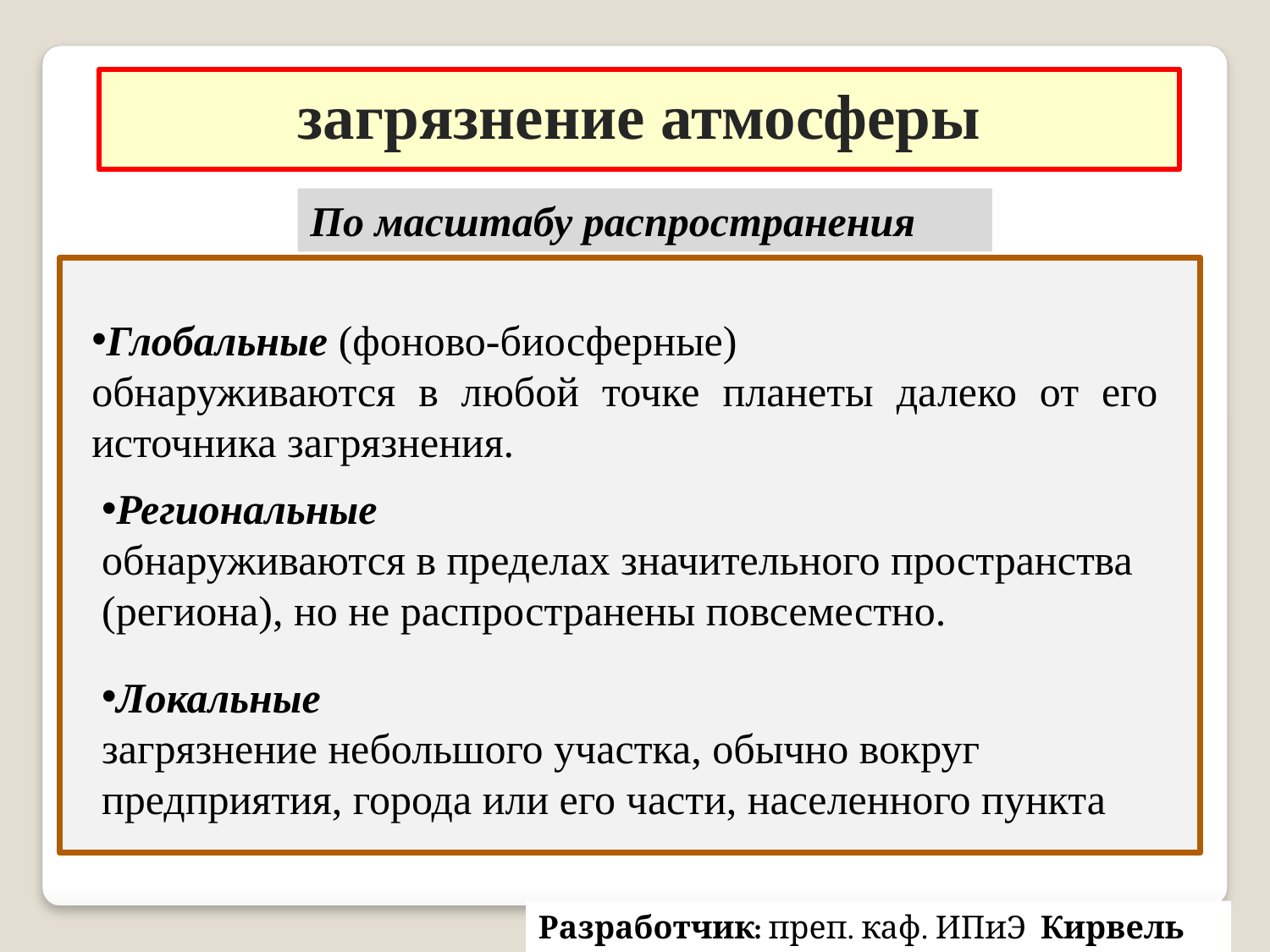

загрязнение атмосферы
По масштабу распространения

Глобальные (фоново-биосферные)
обнаруживаются в любой точке планеты далеко от его источника загрязнения.
Региональные
обнаруживаются в пределах значительного пространства (региона), но не распространены повсеместно.
Локальные
загрязнение небольшого участка, обычно вокруг предприятия, города или его части, населенного пункта
Разработчик: преп. каф. ИПиЭ  Кирвель П.И.